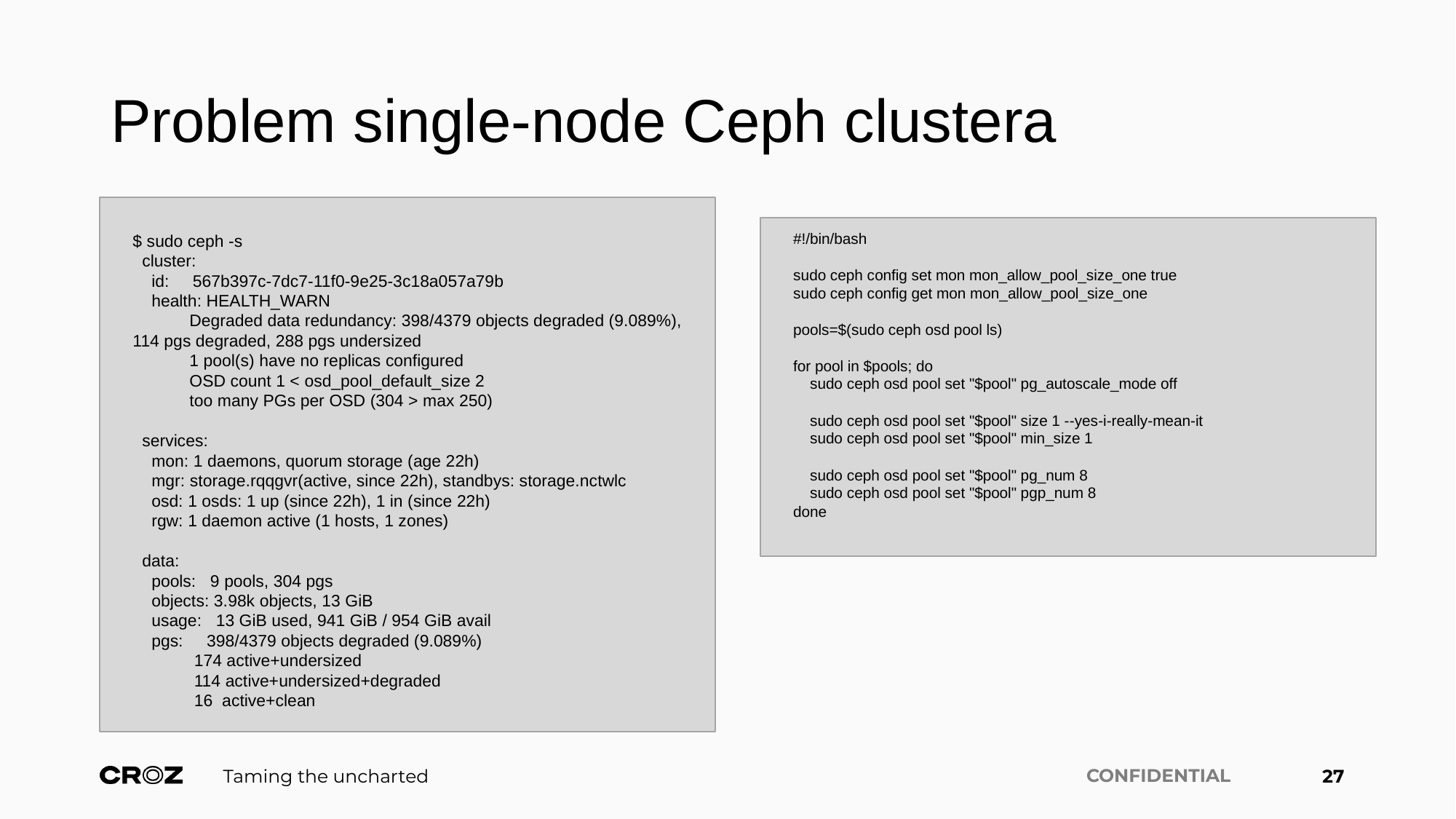

# Problem single-node Ceph clustera
$ sudo ceph -s
  cluster:
    id:     567b397c-7dc7-11f0-9e25-3c18a057a79b
    health: HEALTH_WARN
            Degraded data redundancy: 398/4379 objects degraded (9.089%), 114 pgs degraded, 288 pgs undersized
            1 pool(s) have no replicas configured
            OSD count 1 < osd_pool_default_size 2
            too many PGs per OSD (304 > max 250)

  services:
    mon: 1 daemons, quorum storage (age 22h)
    mgr: storage.rqqgvr(active, since 22h), standbys: storage.nctwlc
    osd: 1 osds: 1 up (since 22h), 1 in (since 22h)
    rgw: 1 daemon active (1 hosts, 1 zones)

  data:
    pools:   9 pools, 304 pgs
    objects: 3.98k objects, 13 GiB
    usage:   13 GiB used, 941 GiB / 954 GiB avail
    pgs:     398/4379 objects degraded (9.089%)
             174 active+undersized
             114 active+undersized+degraded
             16  active+clean

#!/bin/bash

sudo ceph config set mon mon_allow_pool_size_one true
sudo ceph config get mon mon_allow_pool_size_one

pools=$(sudo ceph osd pool ls)

for pool in $pools; do
    sudo ceph osd pool set "$pool" pg_autoscale_mode off

    sudo ceph osd pool set "$pool" size 1 --yes-i-really-mean-it
    sudo ceph osd pool set "$pool" min_size 1

    sudo ceph osd pool set "$pool" pg_num 8
    sudo ceph osd pool set "$pool" pgp_num 8
done